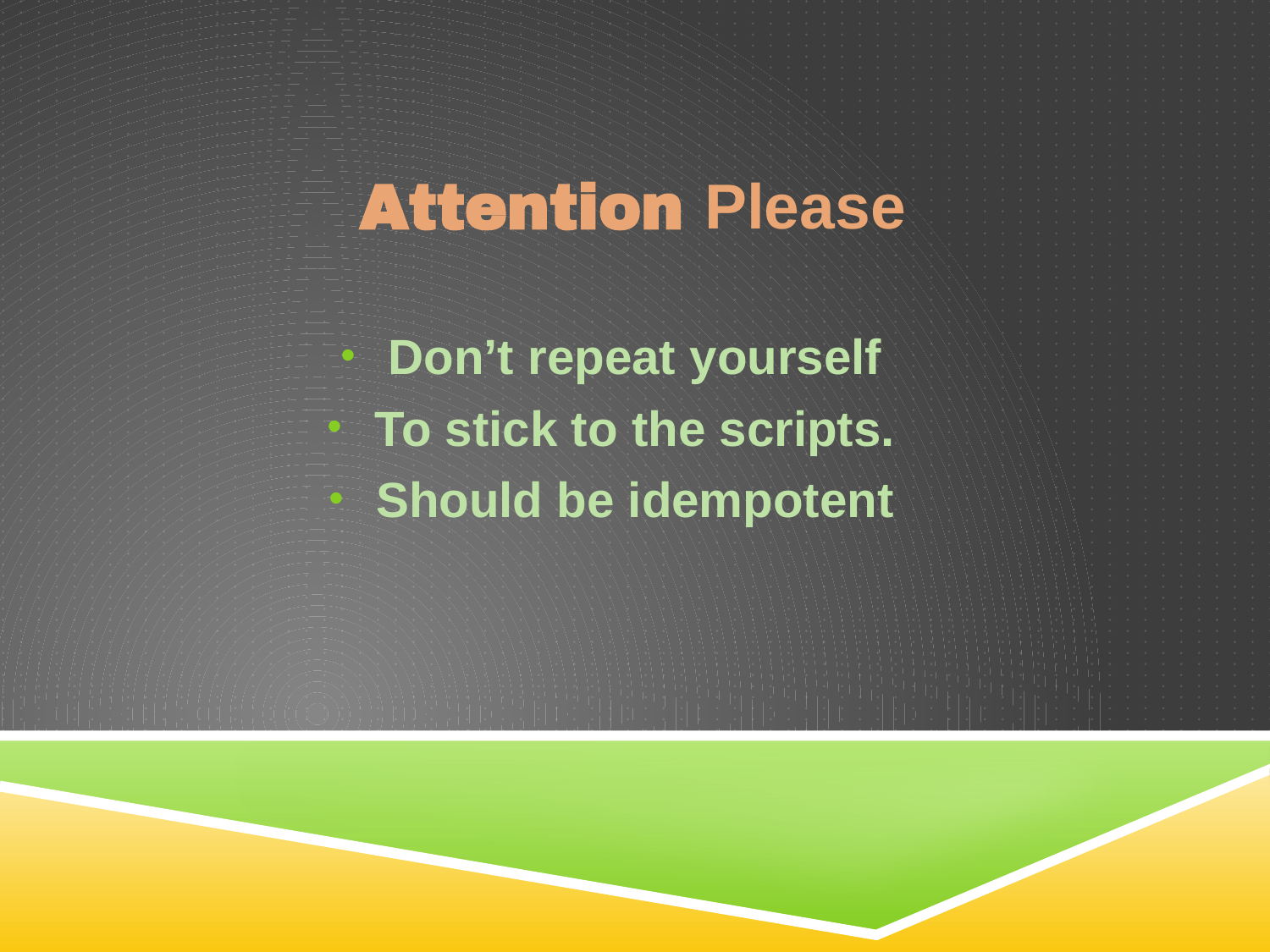

Attention Please

Don’t repeat yourself
To stick to the scripts.
Should be idempotent